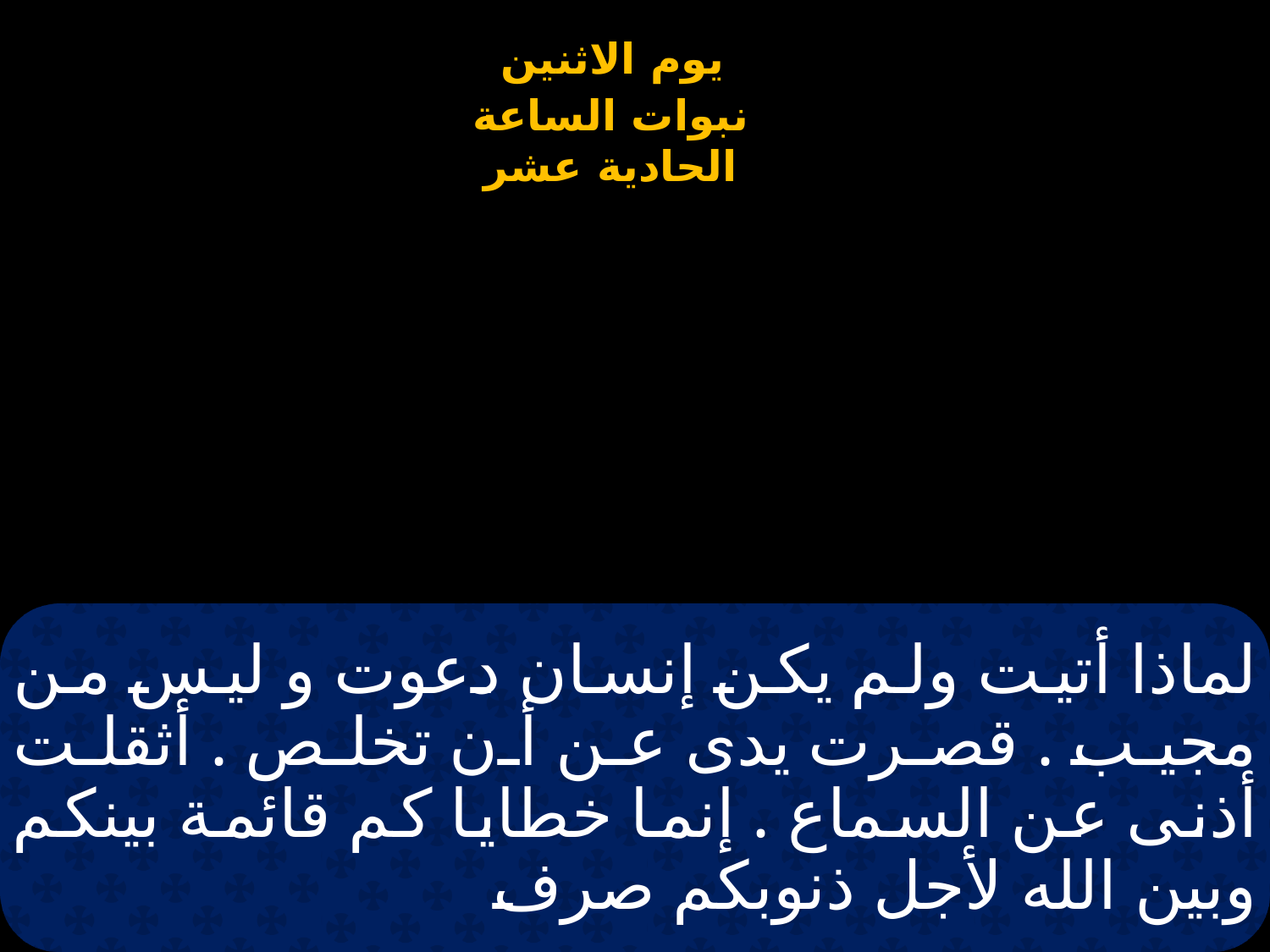

# لماذا أتيت ولم يكن إنسان دعوت و ليس من مجيب . قصرت يدى عن أن تخلص . أثقلت أذنى عن السماع . إنما خطايا كم قائمة بينكم وبين الله لأجل ذنوبكم صرف